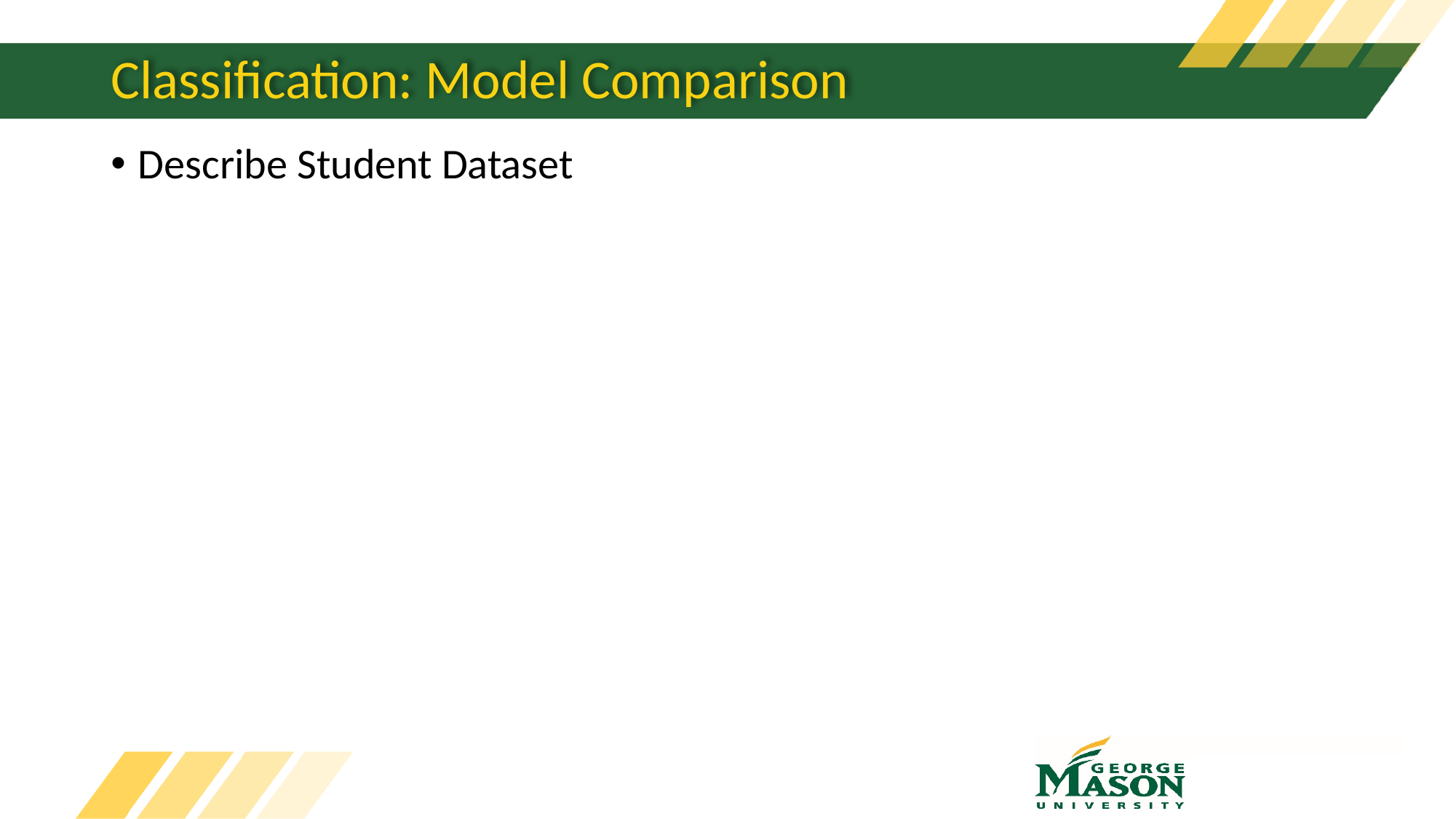

# Classification: Model Comparison
Describe Student Dataset